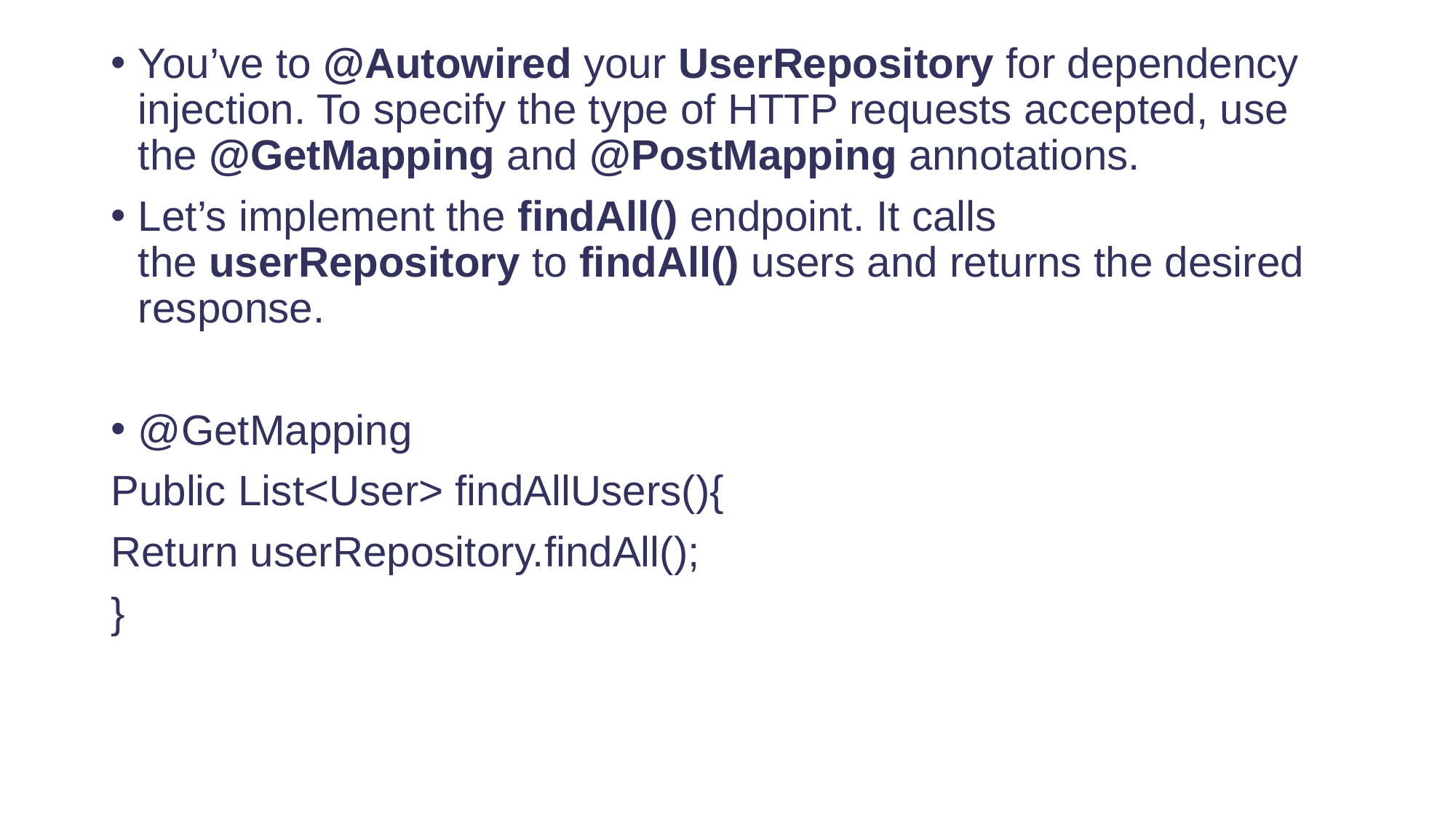

You’ve to @Autowired your UserRepository for dependency injection. To specify the type of HTTP requests accepted, use the @GetMapping and @PostMapping annotations.
Let’s implement the findAll() endpoint. It calls the userRepository to findAll() users and returns the desired response.

@GetMapping
Public List<User> findAllUsers(){
Return userRepository.findAll();
}